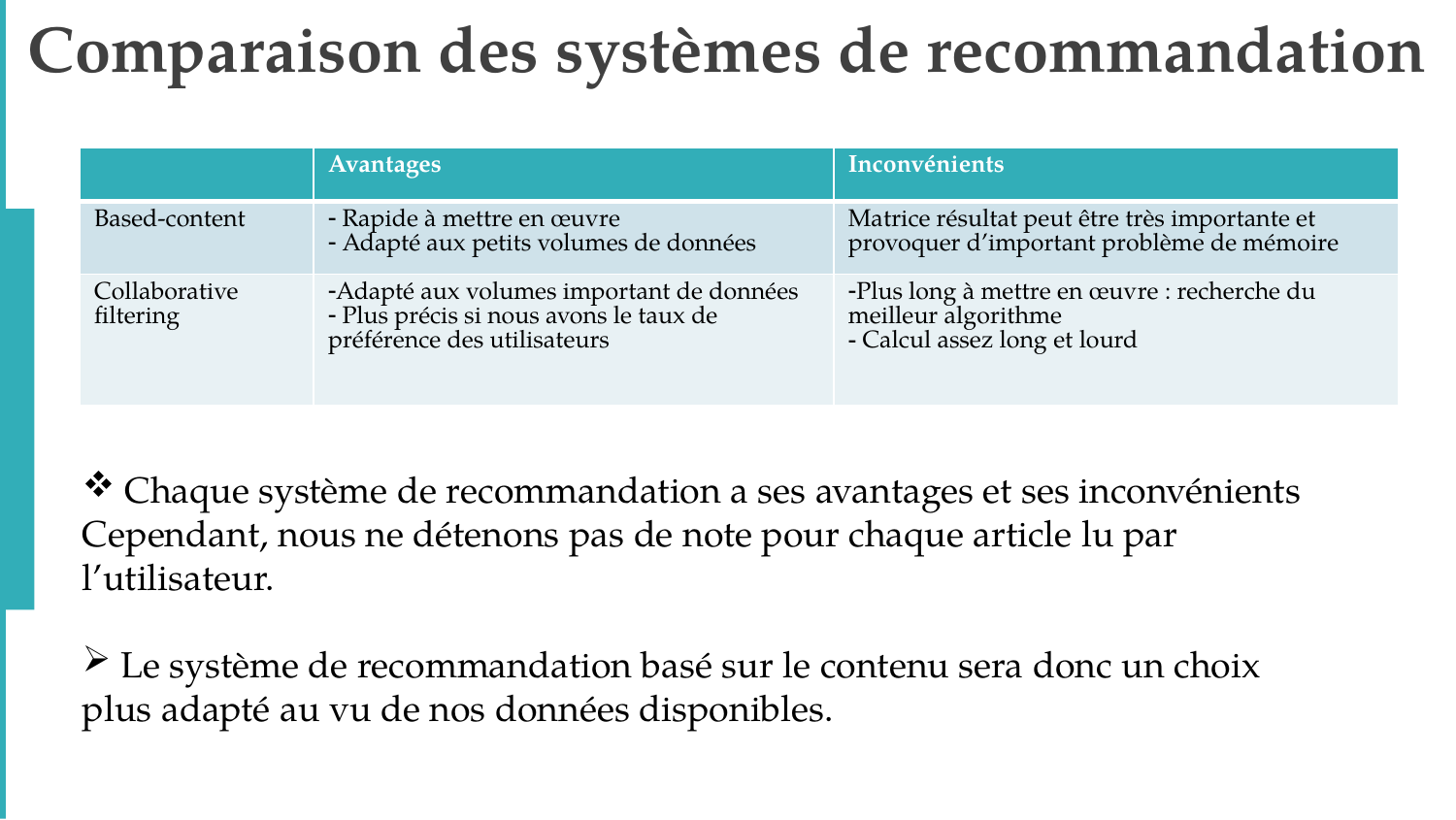

Comparaison des systèmes de recommandation
|  | Avantages | Inconvénients |
| --- | --- | --- |
| Based-content | Rapide à mettre en œuvre Adapté aux petits volumes de données | Matrice résultat peut être très importante et provoquer d’important problème de mémoire |
| Collaborative filtering | Adapté aux volumes important de données Plus précis si nous avons le taux de préférence des utilisateurs | Plus long à mettre en œuvre : recherche du meilleur algorithme Calcul assez long et lourd |
 Chaque système de recommandation a ses avantages et ses inconvénients
Cependant, nous ne détenons pas de note pour chaque article lu par l’utilisateur.

 Le système de recommandation basé sur le contenu sera donc un choix plus adapté au vu de nos données disponibles.